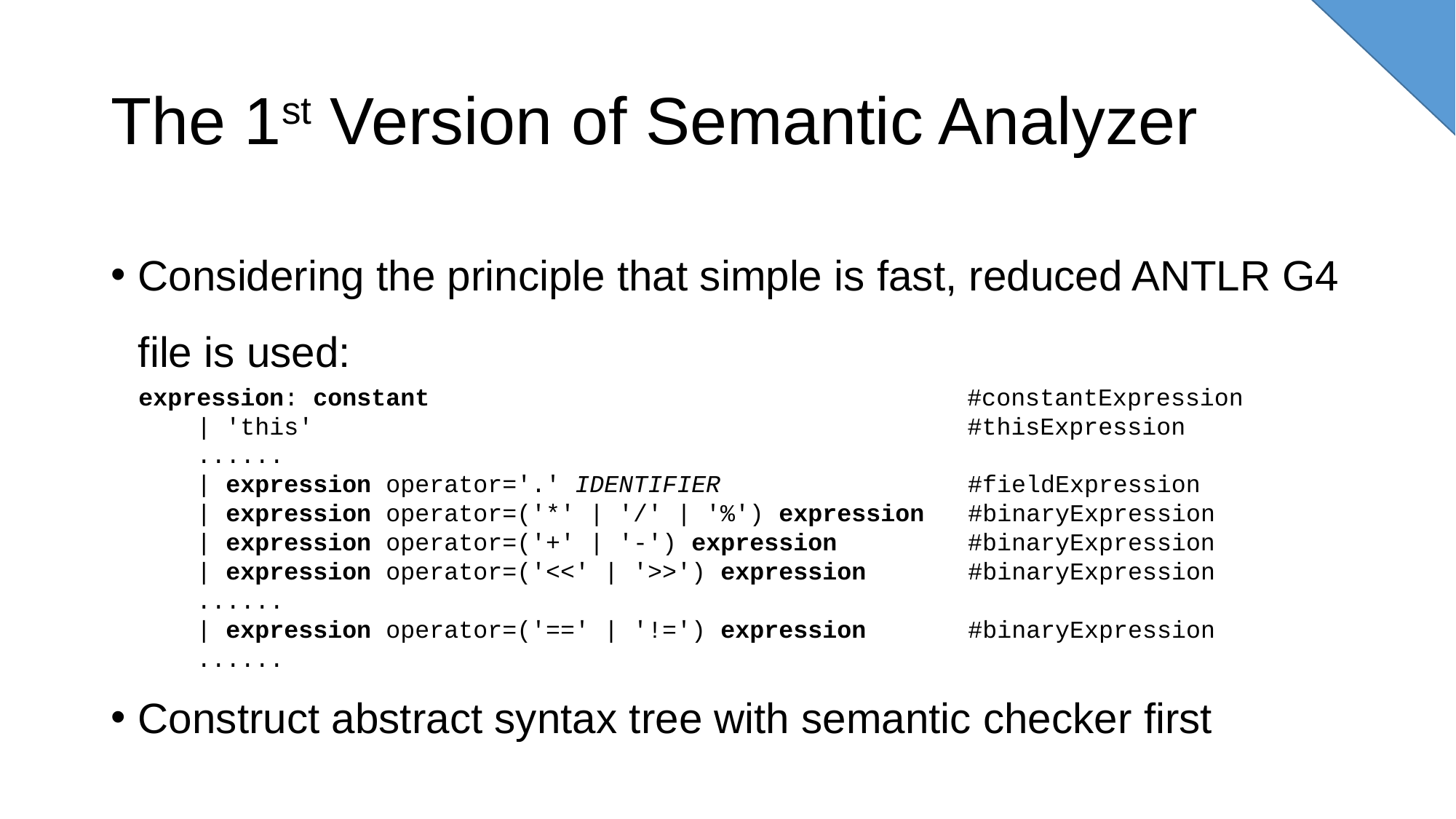

# The 1st Version of Semantic Analyzer
Considering the principle that simple is fast, reduced ANTLR G4 file is used:

Construct abstract syntax tree with semantic checker first

expression: constant                                     #constantExpression
    | 'this'                                             #thisExpression
    ......
    | expression operator='.' IDENTIFIER                 #fieldExpression
    | expression operator=('*' | '/' | '%') expression   #binaryExpression
    | expression operator=('+' | '-') expression         #binaryExpression
    | expression operator=('<<' | '>>') expression       #binaryExpression
    ......
    | expression operator=('==' | '!=') expression       #binaryExpression
    ......